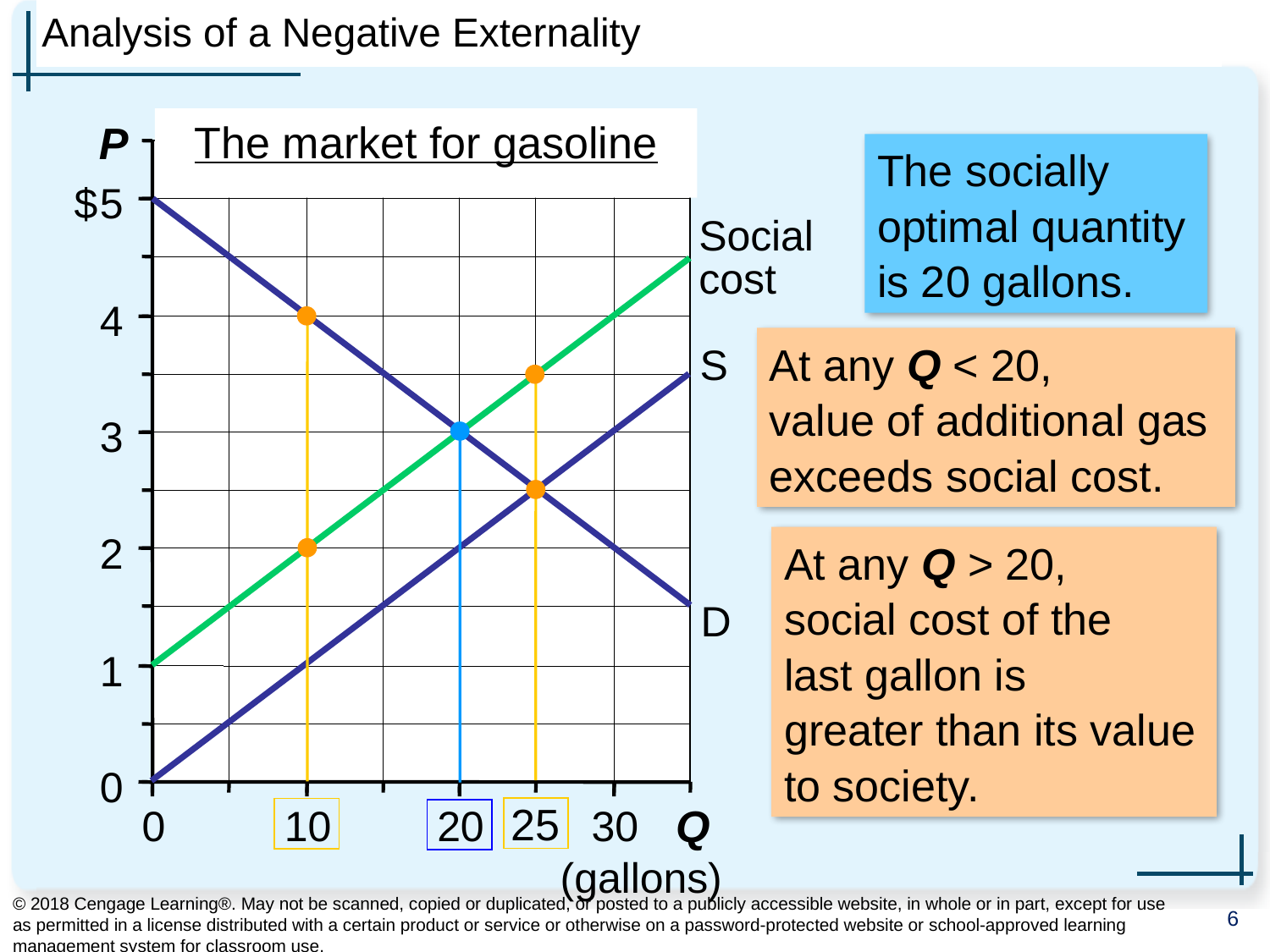

# Analysis of a Negative Externality

5

4

3

2

1

0

0
10
20
30
P
$
Q
(gallons)
The market for gasoline
The socially optimal quantity is 20 gallons.

Social
cost

At any Q < 20,
value of additional gas exceeds social cost.
S

At any Q > 20,
social cost of the
last gallon is
greater than its value to society.
D
25
© 2018 Cengage Learning®. May not be scanned, copied or duplicated, or posted to a publicly accessible website, in whole or in part, except for use as permitted in a license distributed with a certain product or service or otherwise on a password-protected website or school-approved learning management system for classroom use.
6